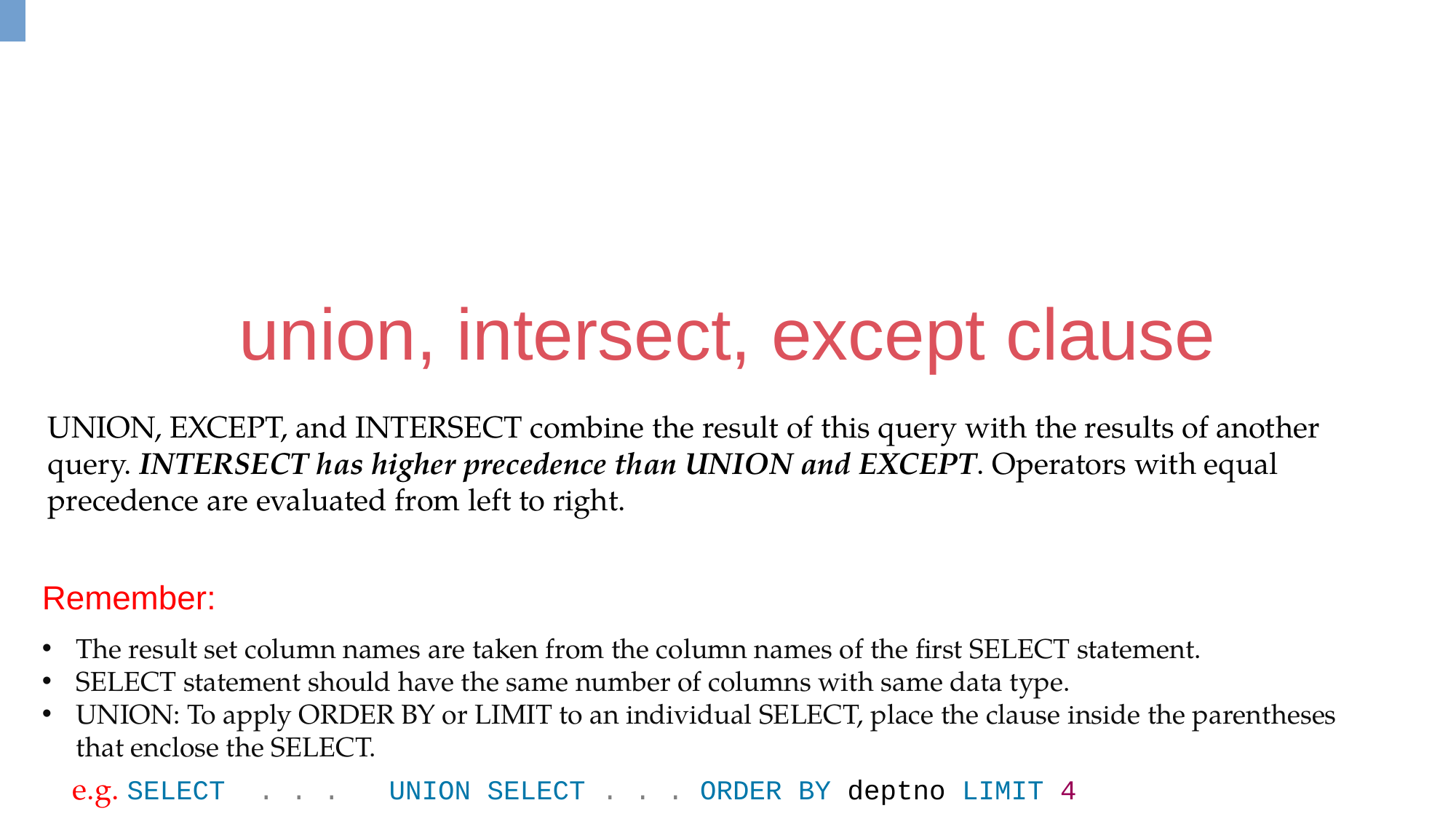

union, intersect, except clause
UNION, EXCEPT, and INTERSECT combine the result of this query with the results of another query. INTERSECT has higher precedence than UNION and EXCEPT. Operators with equal precedence are evaluated from left to right.
Remember:

The result set column names are taken from the column names of the first SELECT statement.
SELECT statement should have the same number of columns with same data type.
UNION: To apply ORDER BY or LIMIT to an individual SELECT, place the clause inside the parentheses that enclose the SELECT.

    e.g. SELECT  . . .   UNION SELECT . . . ORDER BY deptno LIMIT 4